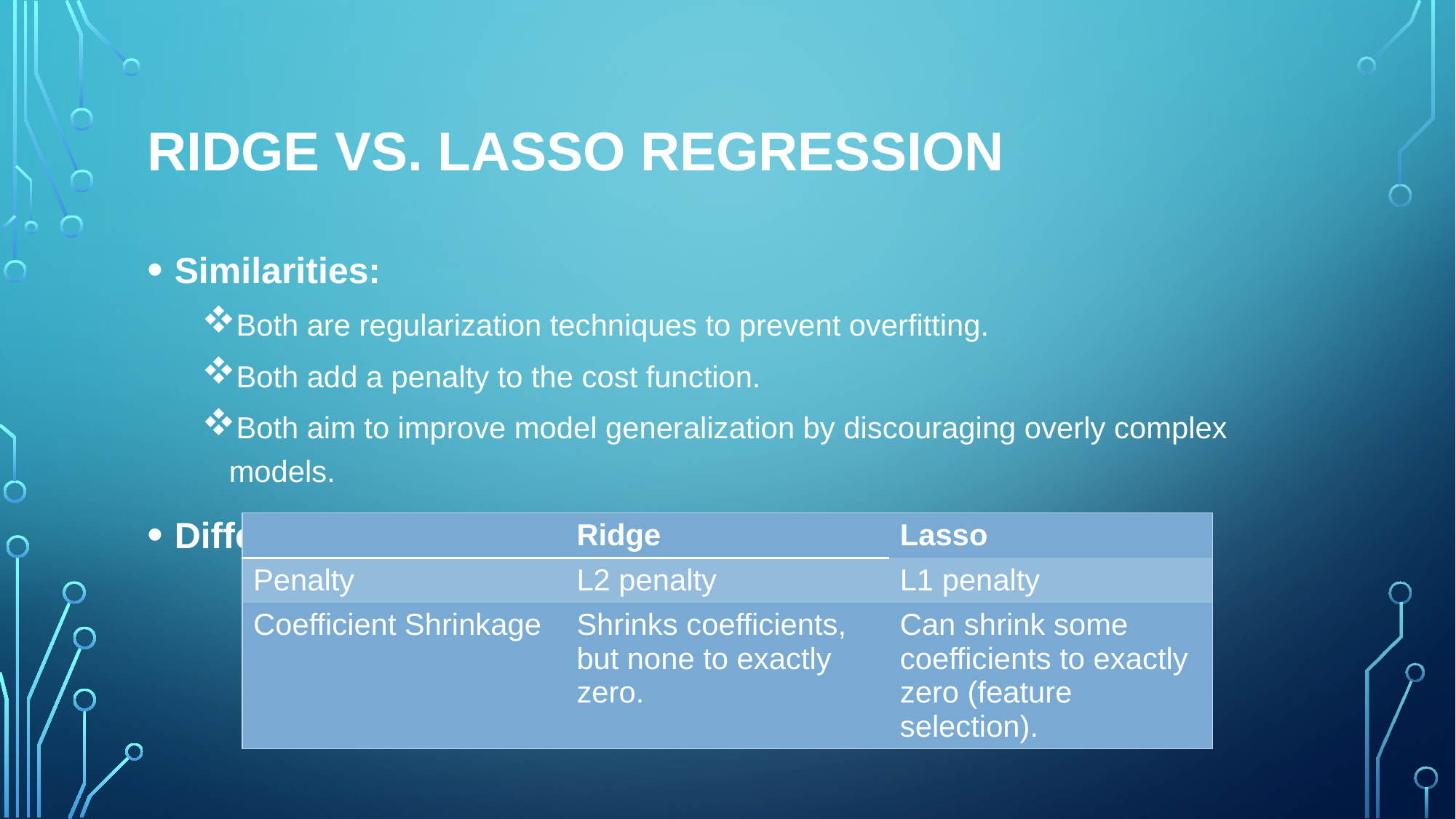

# Ridge vs. Lasso Regression
Similarities:
Both are regularization techniques to prevent overfitting.
Both add a penalty to the cost function.
Both aim to improve model generalization by discouraging overly complex models.
Differences:

|  | Ridge | Lasso |
| --- | --- | --- |
| Penalty | L2 penalty | L1 penalty |
| Coefficient Shrinkage | Shrinks coefficients, but none to exactly zero. | Can shrink some coefficients to exactly zero (feature selection). |